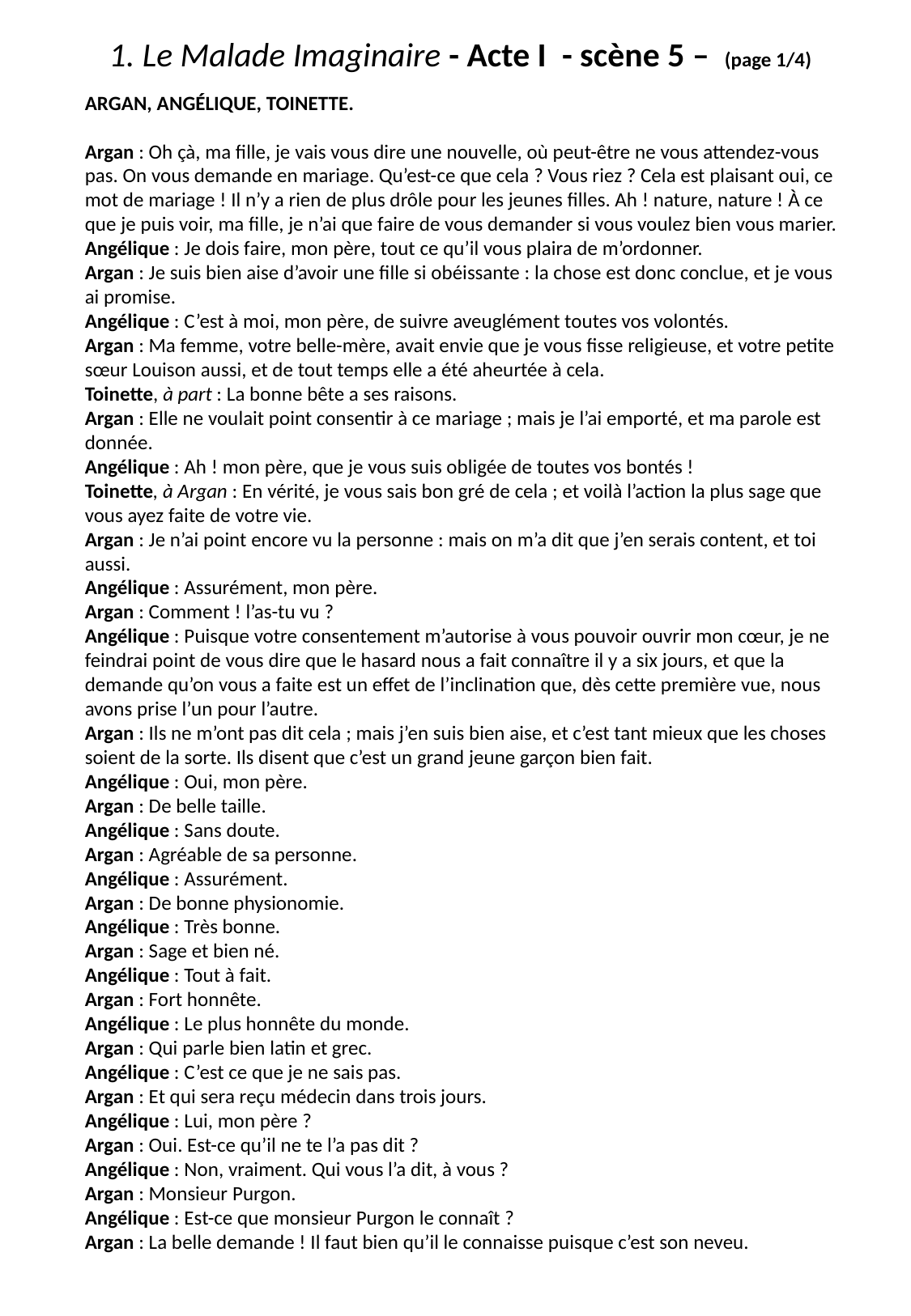

# 1. Le Malade Imaginaire - Acte I  - scène 5 –  (page 1/4)
ARGAN, ANGÉLIQUE, TOINETTE.

Argan : Oh çà, ma fille, je vais vous dire une nouvelle, où peut-être ne vous attendez-vous pas. On vous demande en mariage. Qu’est-ce que cela ? Vous riez ? Cela est plaisant oui, ce mot de mariage ! Il n’y a rien de plus drôle pour les jeunes filles. Ah ! nature, nature ! À ce que je puis voir, ma fille, je n’ai que faire de vous demander si vous voulez bien vous marier.
Angélique : Je dois faire, mon père, tout ce qu’il vous plaira de m’ordonner.
Argan : Je suis bien aise d’avoir une fille si obéissante : la chose est donc conclue, et je vous ai promise.
Angélique : C’est à moi, mon père, de suivre aveuglément toutes vos volontés.
Argan : Ma femme, votre belle-mère, avait envie que je vous fisse religieuse, et votre petite sœur Louison aussi, et de tout temps elle a été aheurtée à cela.
Toinette, à part : La bonne bête a ses raisons.
Argan : Elle ne voulait point consentir à ce mariage ; mais je l’ai emporté, et ma parole est donnée.
Angélique : Ah ! mon père, que je vous suis obligée de toutes vos bontés !
Toinette, à Argan : En vérité, je vous sais bon gré de cela ; et voilà l’action la plus sage que vous ayez faite de votre vie.
Argan : Je n’ai point encore vu la personne : mais on m’a dit que j’en serais content, et toi aussi.
Angélique : Assurément, mon père.
Argan : Comment ! l’as-tu vu ?
Angélique : Puisque votre consentement m’autorise à vous pouvoir ouvrir mon cœur, je ne feindrai point de vous dire que le hasard nous a fait connaître il y a six jours, et que la demande qu’on vous a faite est un effet de l’inclination que, dès cette première vue, nous avons prise l’un pour l’autre.
Argan : Ils ne m’ont pas dit cela ; mais j’en suis bien aise, et c’est tant mieux que les choses soient de la sorte. Ils disent que c’est un grand jeune garçon bien fait.
Angélique : Oui, mon père.
Argan : De belle taille.
Angélique : Sans doute.
Argan : Agréable de sa personne.
Angélique : Assurément.
Argan : De bonne physionomie.
Angélique : Très bonne.
Argan : Sage et bien né.
Angélique : Tout à fait.
Argan : Fort honnête.
Angélique : Le plus honnête du monde.
Argan : Qui parle bien latin et grec.
Angélique : C’est ce que je ne sais pas.
Argan : Et qui sera reçu médecin dans trois jours.
Angélique : Lui, mon père ?
Argan : Oui. Est-ce qu’il ne te l’a pas dit ?
Angélique : Non, vraiment. Qui vous l’a dit, à vous ?
Argan : Monsieur Purgon.
Angélique : Est-ce que monsieur Purgon le connaît ?
Argan : La belle demande ! Il faut bien qu’il le connaisse puisque c’est son neveu.